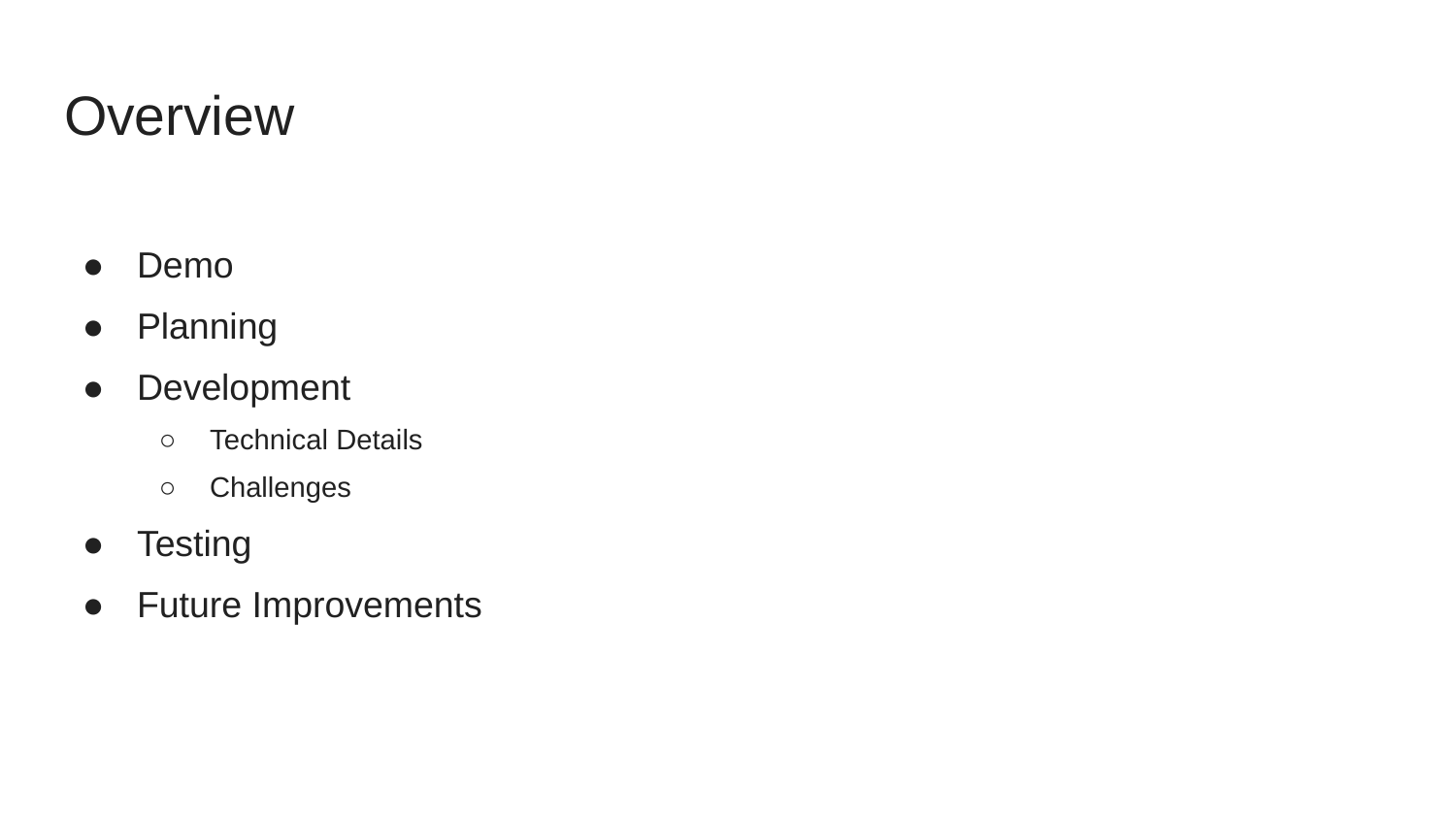

# Overview
Demo
Planning
Development
Technical Details
Challenges
Testing
Future Improvements